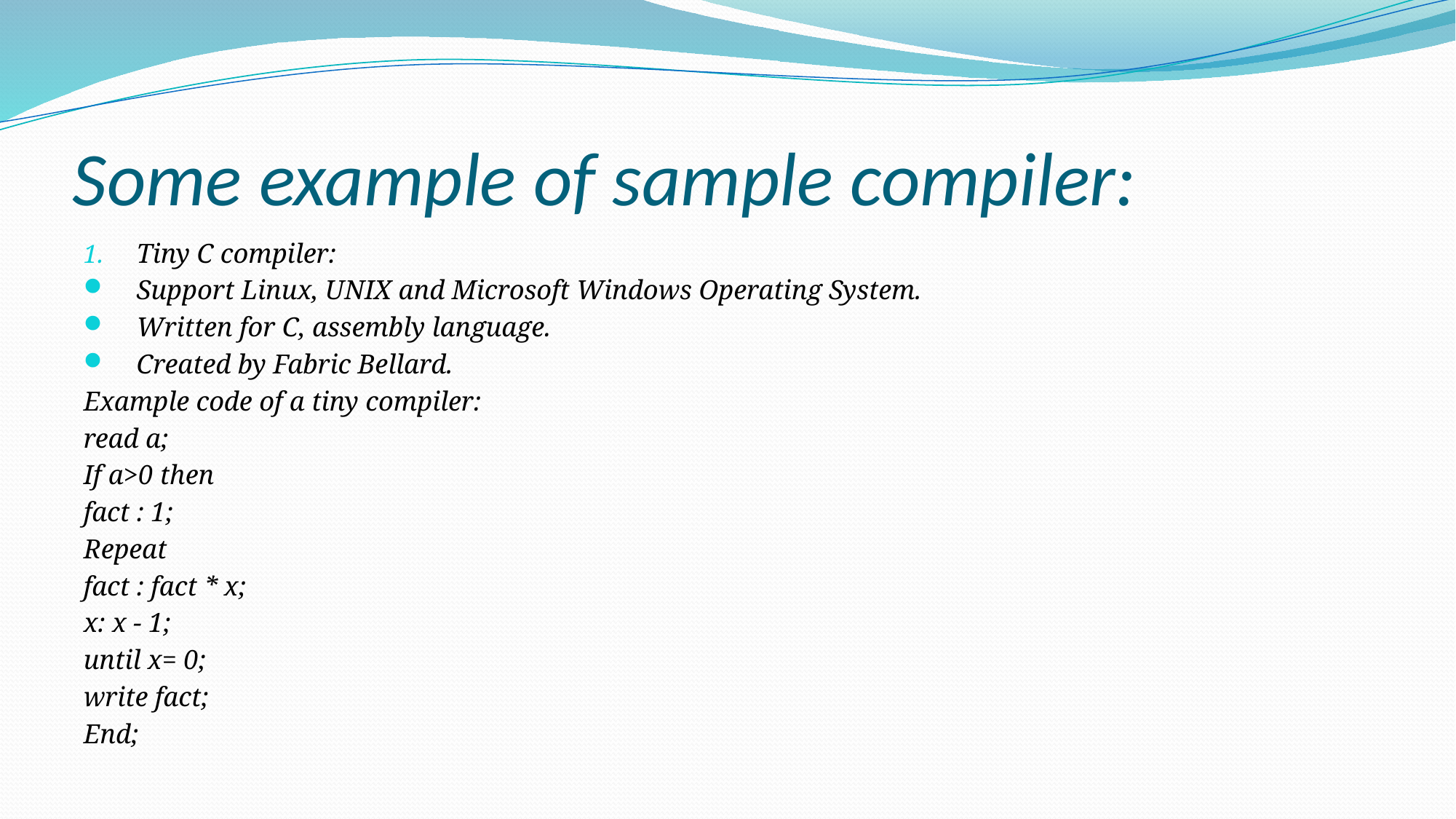

# Some example of sample compiler:
Tiny C compiler:
Support Linux, UNIX and Microsoft Windows Operating System.
Written for C, assembly language.
Created by Fabric Bellard.
Example code of a tiny compiler:
read a;
If a>0 then
fact : 1;
Repeat
fact : fact * x;
x: x - 1;
until x= 0;
write fact;
End;